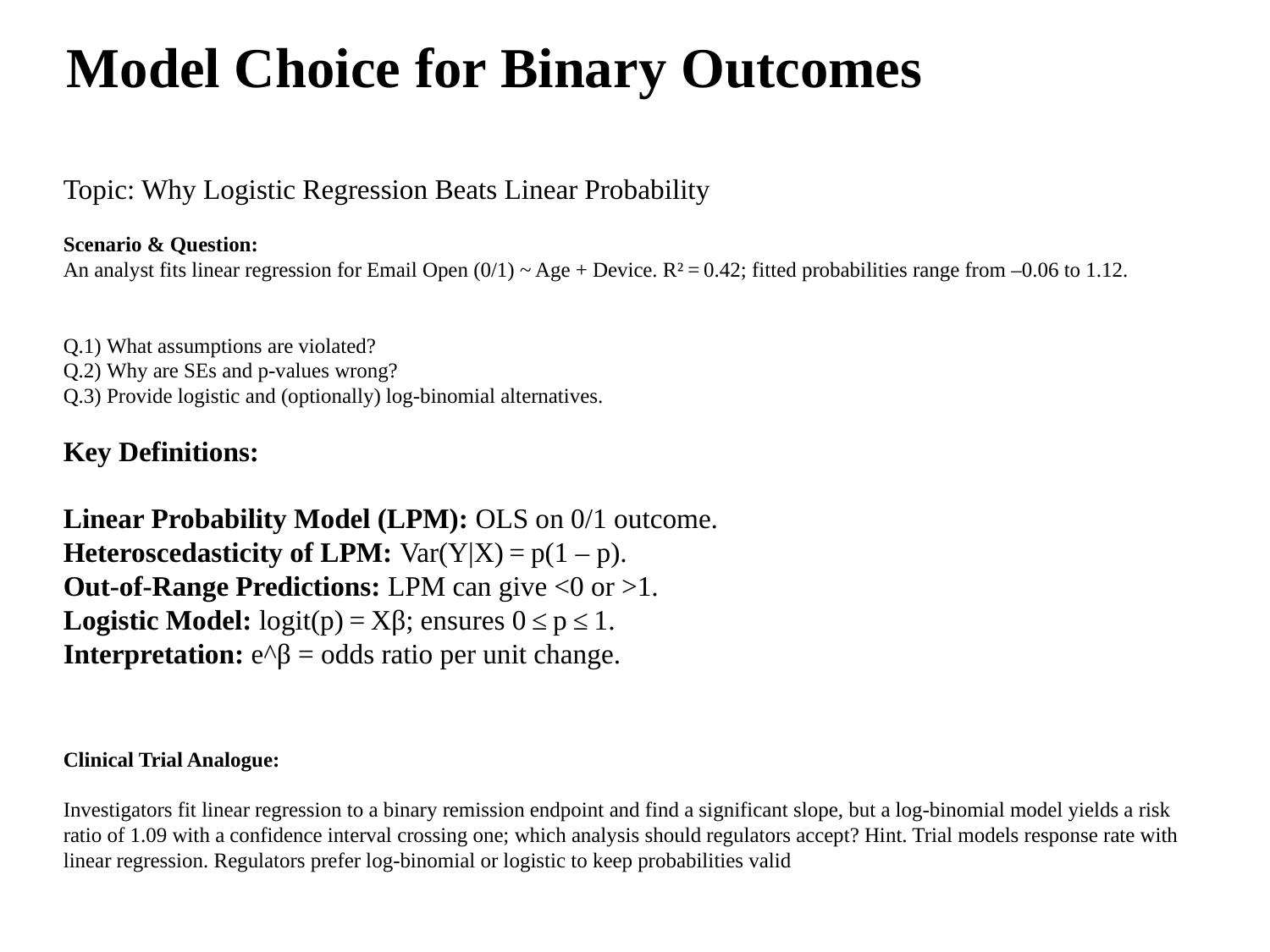

Model Choice for Binary Outcomes

Topic: Why Logistic Regression Beats Linear Probability

Scenario & Question:
An analyst fits linear regression for Email Open (0/1) ~ Age + Device. R² = 0.42; fitted probabilities range from –0.06 to 1.12.

Q.1) What assumptions are violated?
Q.2) Why are SEs and p‑values wrong?
Q.3) Provide logistic and (optionally) log‑binomial alternatives.

Key Definitions:

Linear Probability Model (LPM): OLS on 0/1 outcome.
Heteroscedasticity of LPM: Var(Y|X) = p(1 – p).
Out‑of‑Range Predictions: LPM can give <0 or >1.
Logistic Model: logit(p) = Xβ; ensures 0 ≤ p ≤ 1.
Interpretation: e^β = odds ratio per unit change.

Clinical Trial Analogue:

Investigators fit linear regression to a binary remission endpoint and find a significant slope, but a log‑binomial model yields a risk ratio of 1.09 with a confidence interval crossing one; which analysis should regulators accept? Hint. Trial models response rate with linear regression. Regulators prefer log‑binomial or logistic to keep probabilities valid